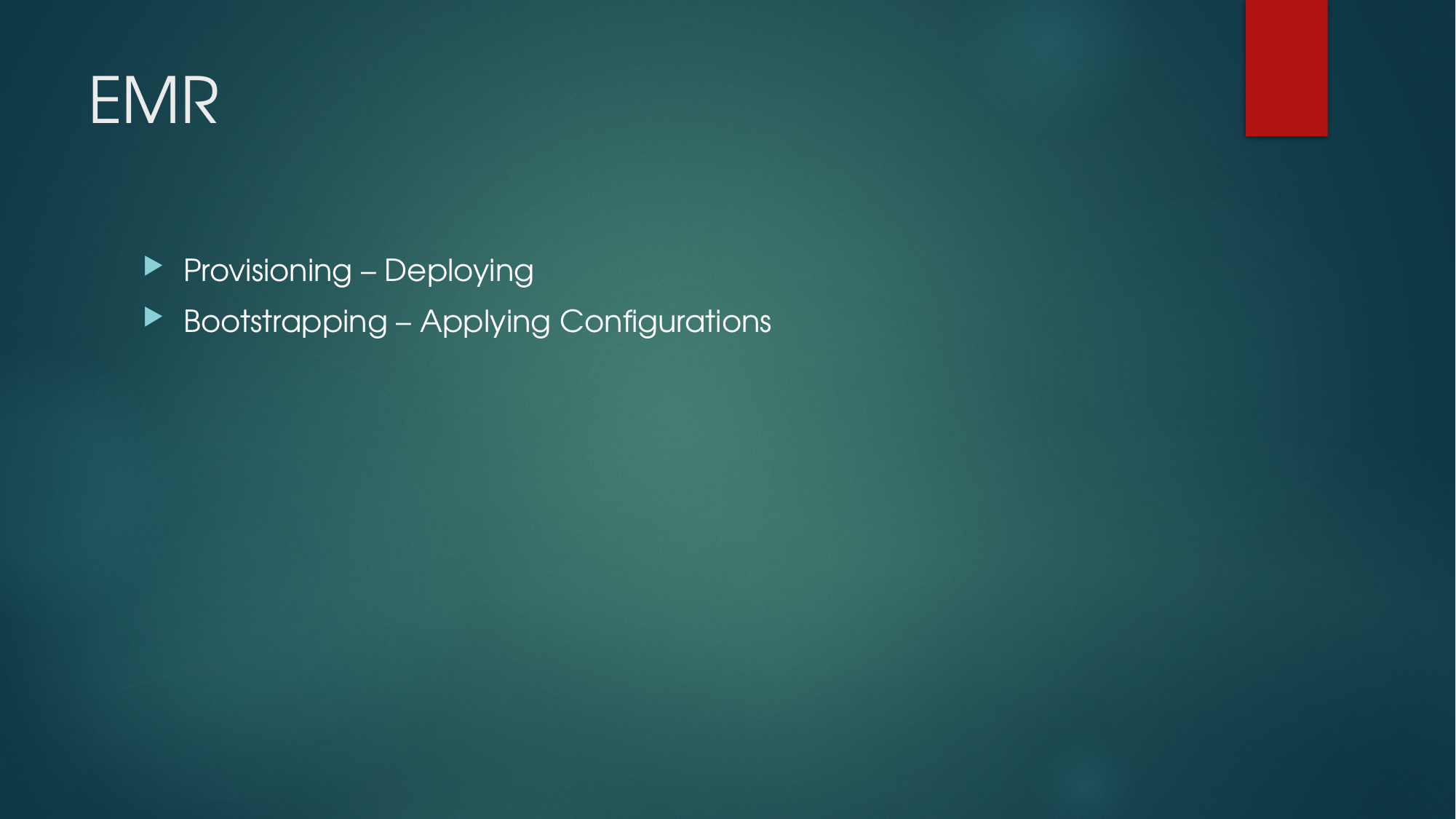

# EMR
Provisioning – Deploying
Bootstrapping – Applying Configurations